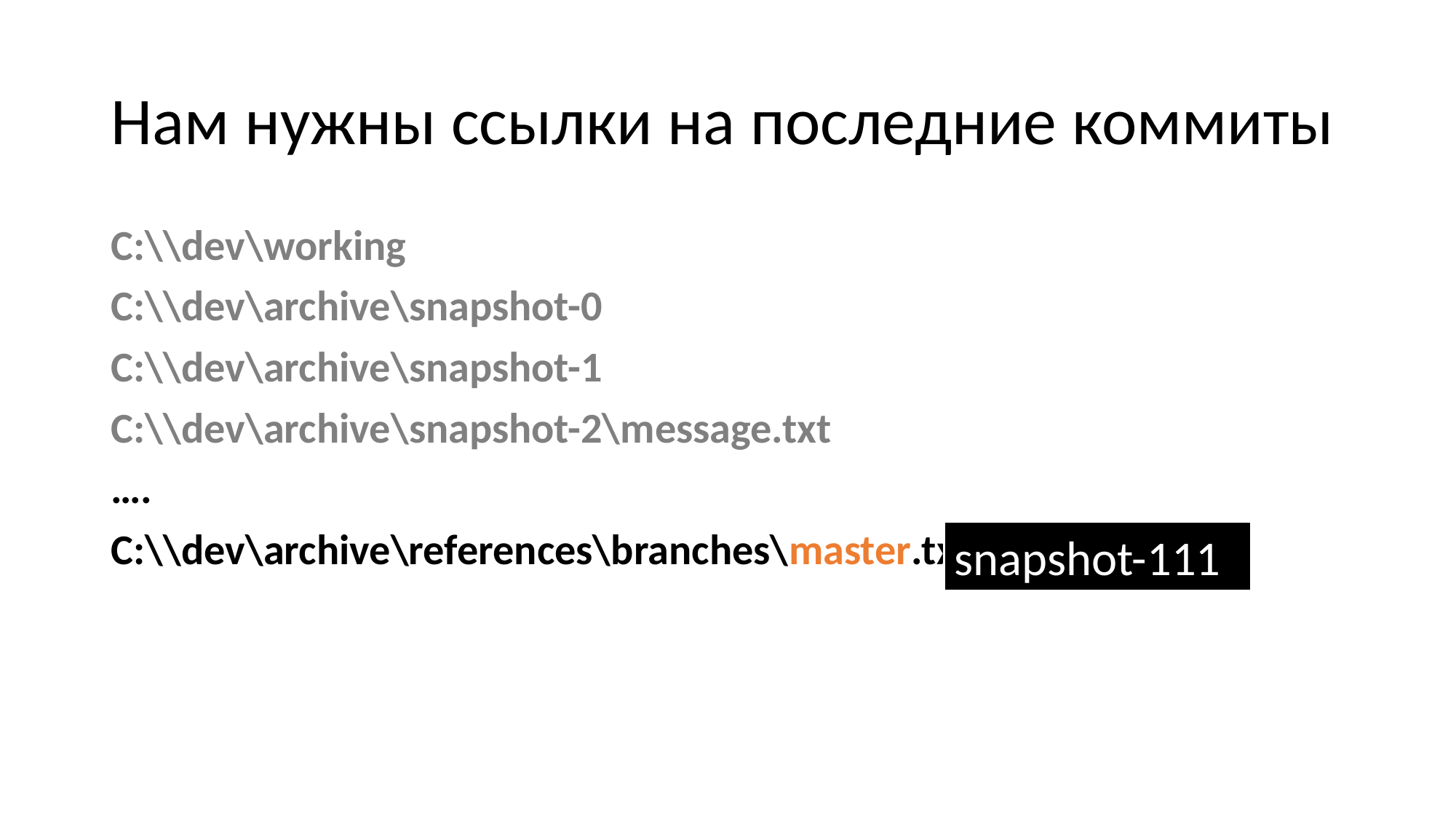

# Нам нужны ссылки на последние коммиты
С:\\dev\working
С:\\dev\archive\snapshot-0
С:\\dev\archive\snapshot-1
С:\\dev\archive\snapshot-2\message.txt
….
С:\\dev\archive\references\branches\master.txt

snapshot-111